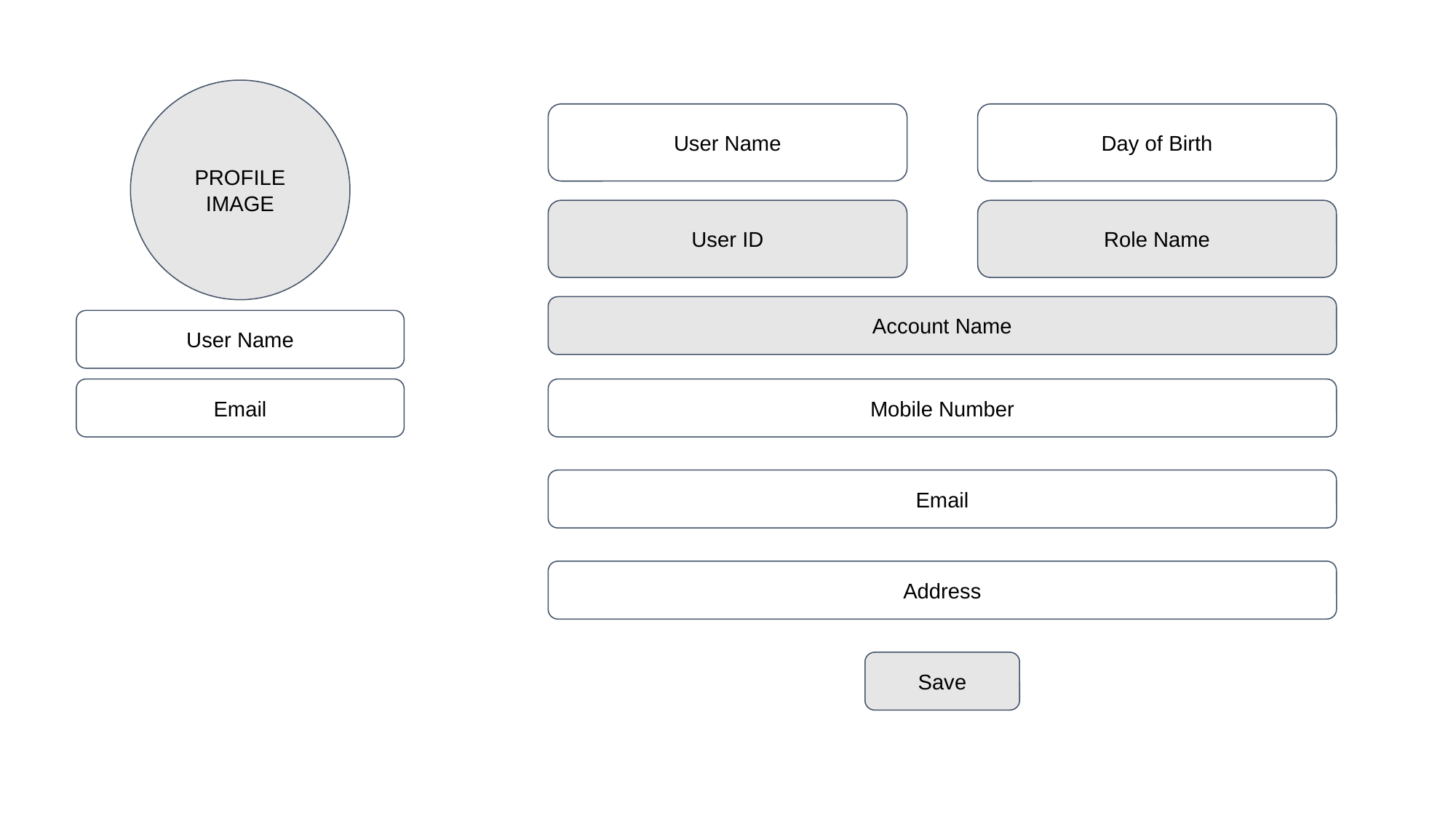

PROFILE IMAGE
User Name
Day of Birth
User ID
Role Name
Account Name
User Name
Mobile Number
Email
Email
Address
Save